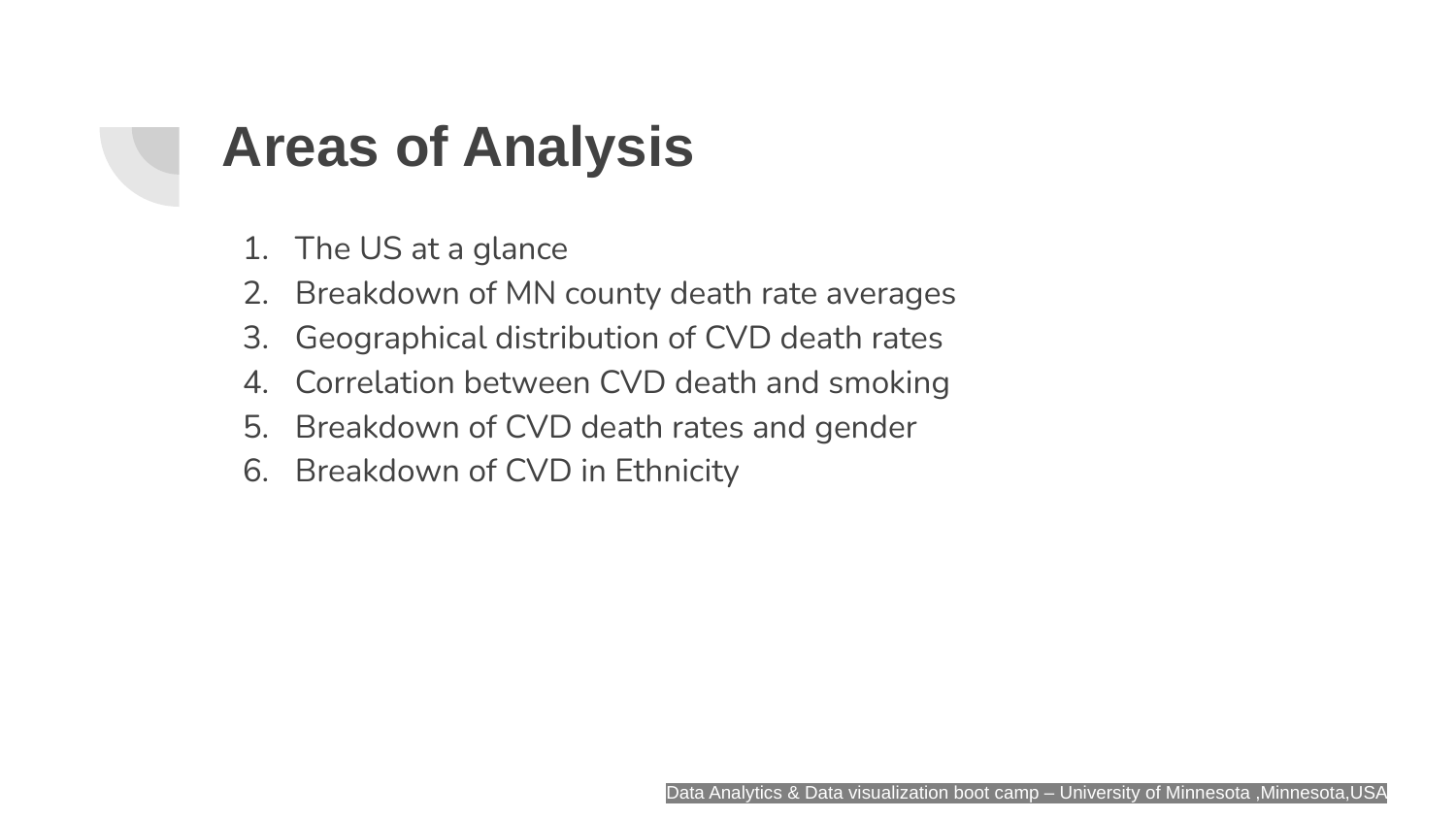

# Areas of Analysis
The US at a glance
Breakdown of MN county death rate averages
Geographical distribution of CVD death rates
Correlation between CVD death and smoking
Breakdown of CVD death rates and gender
Breakdown of CVD in Ethnicity
Data Analytics & Data visualization boot camp – University of Minnesota ,Minnesota,USA